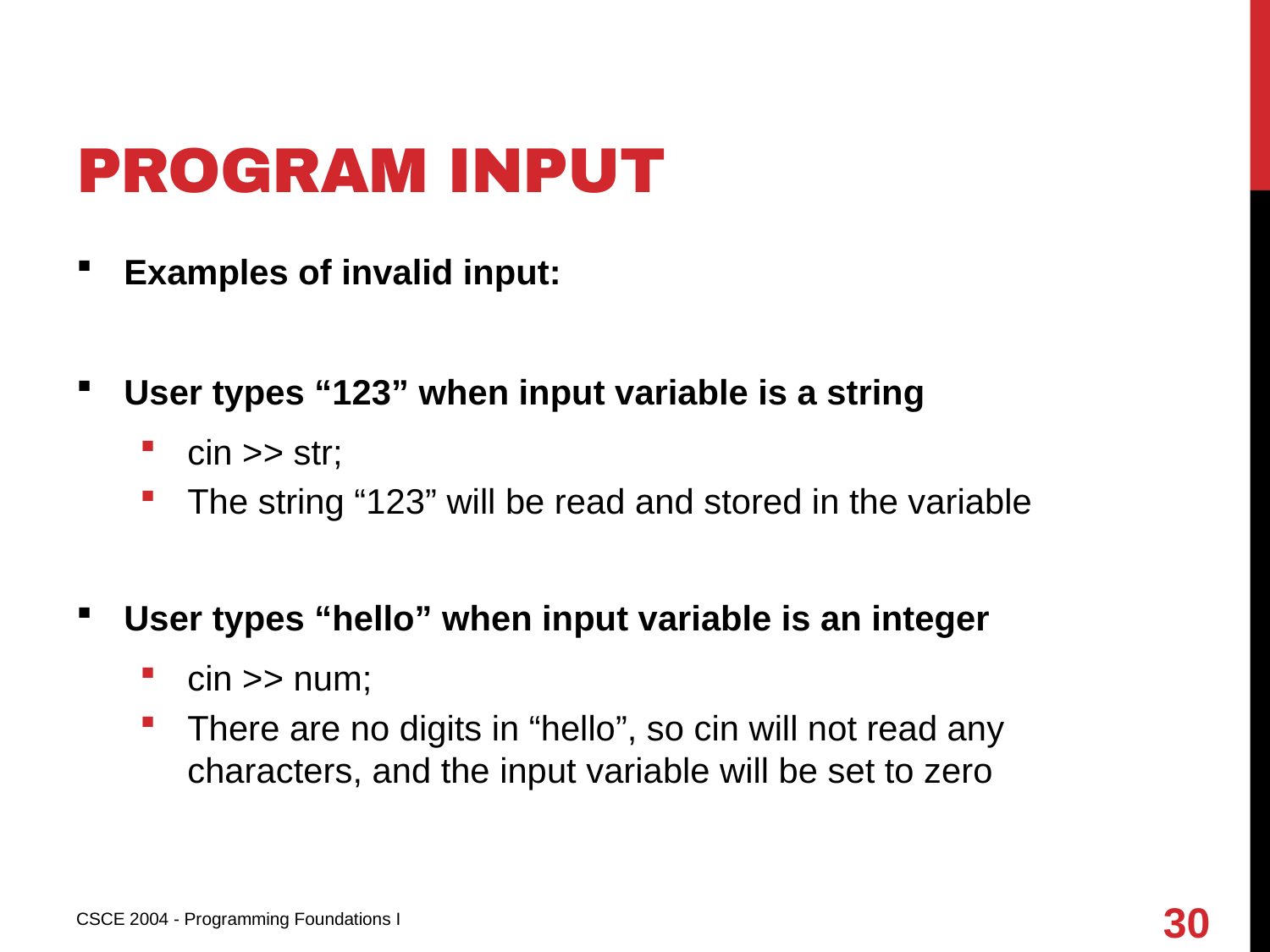

# Program input
Examples of invalid input:

User types “123” when input variable is a string
cin >> str;
The string “123” will be read and stored in the variable

User types “hello” when input variable is an integer
cin >> num;
There are no digits in “hello”, so cin will not read any characters, and the input variable will be set to zero

30
CSCE 2004 - Programming Foundations I